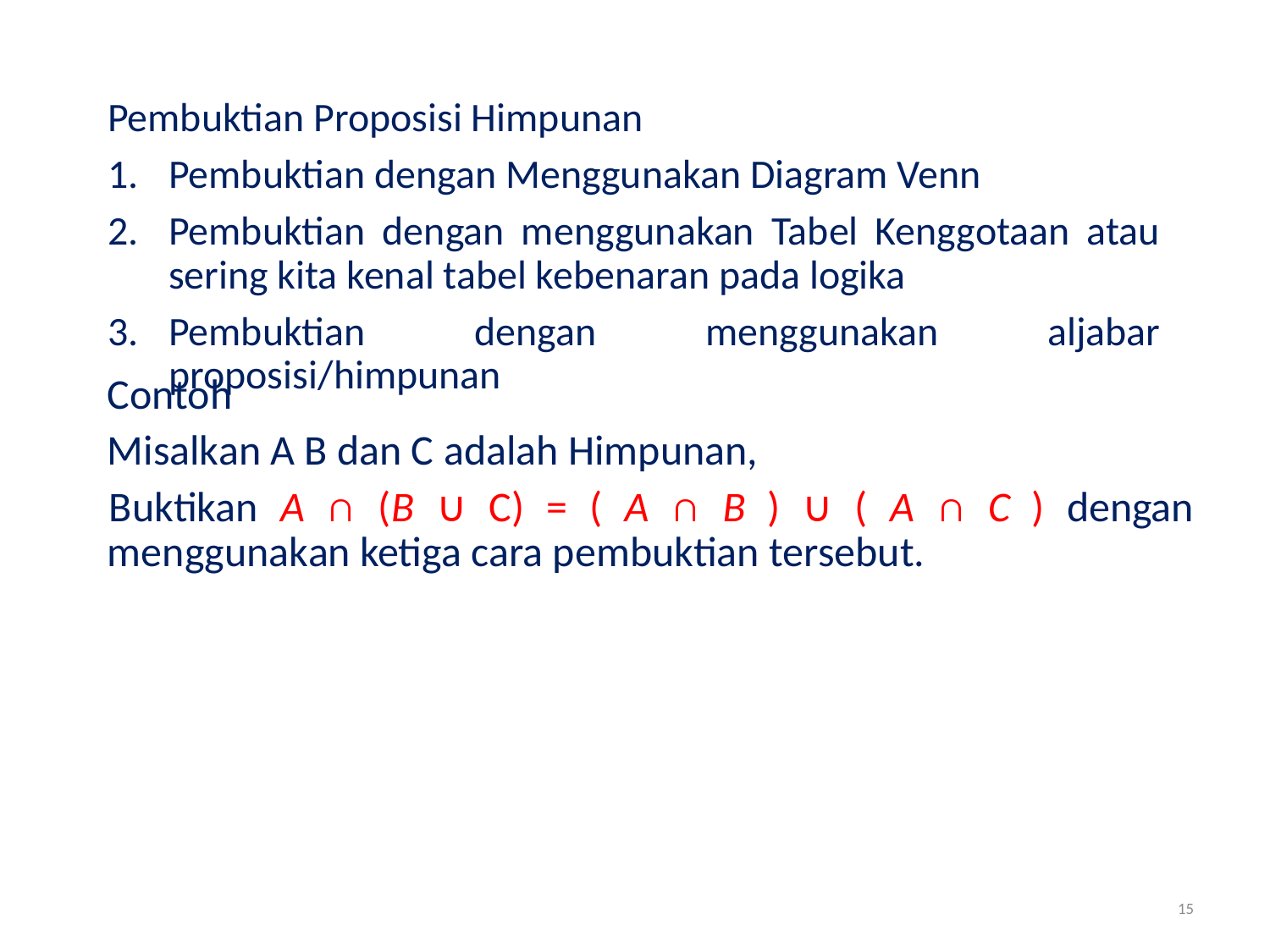

Pembuktian Proposisi Himpunan
Pembuktian dengan Menggunakan Diagram Venn
Pembuktian dengan menggunakan Tabel Kenggotaan atau sering kita kenal tabel kebenaran pada logika
Pembuktian dengan menggunakan aljabar proposisi/himpunan

Contoh
Misalkan A B dan C adalah Himpunan,
Buktikan A ∩ (B ∪ C) = ( A ∩ B ) ∪ ( A ∩ C ) dengan menggunakan ketiga cara pembuktian tersebut.
15